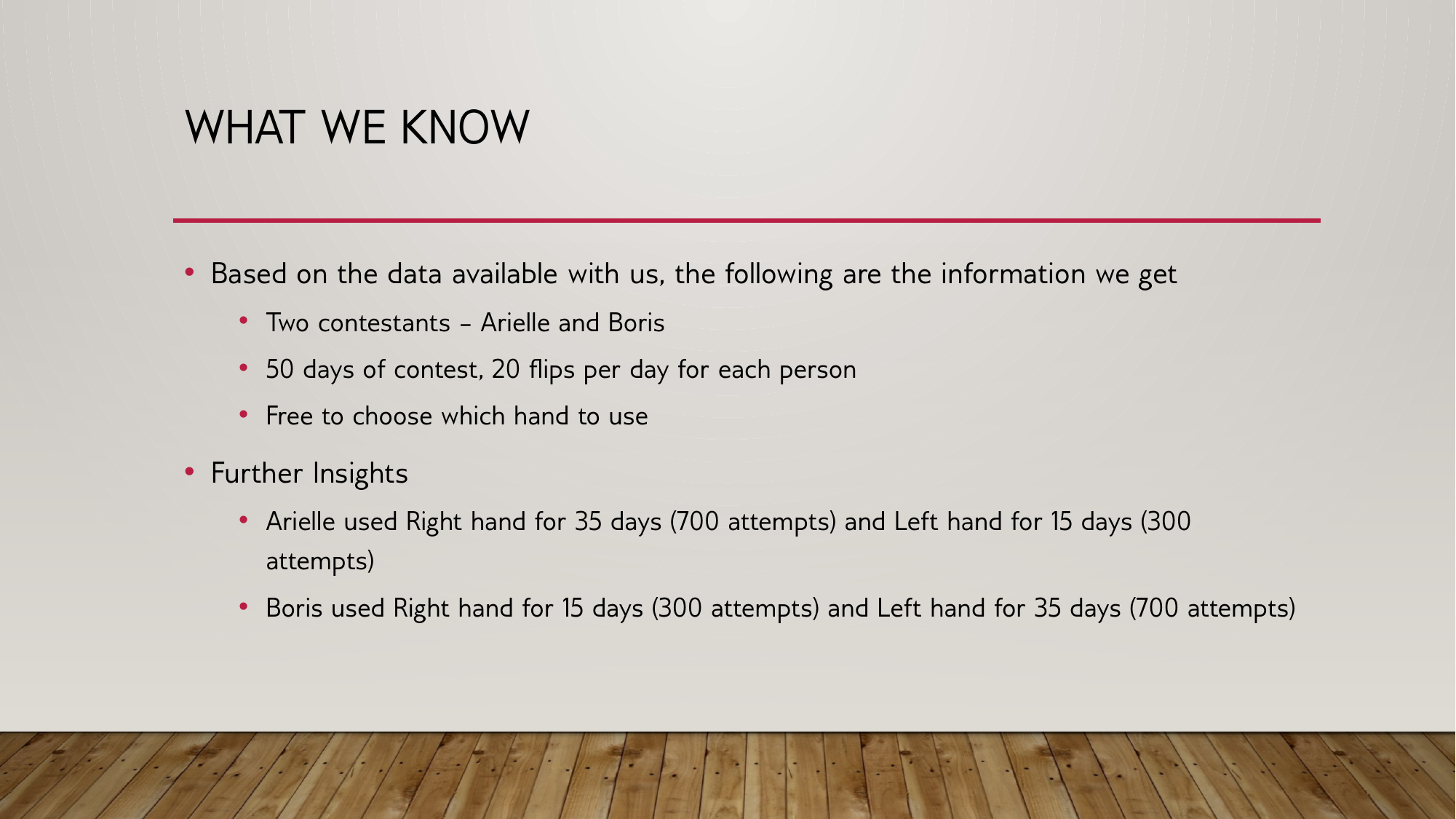

# What we know
Based on the data available with us, the following are the information we get
Two contestants – Arielle and Boris
50 days of contest, 20 flips per day for each person
Free to choose which hand to use
Further Insights
Arielle used Right hand for 35 days (700 attempts) and Left hand for 15 days (300 attempts)
Boris used Right hand for 15 days (300 attempts) and Left hand for 35 days (700 attempts)